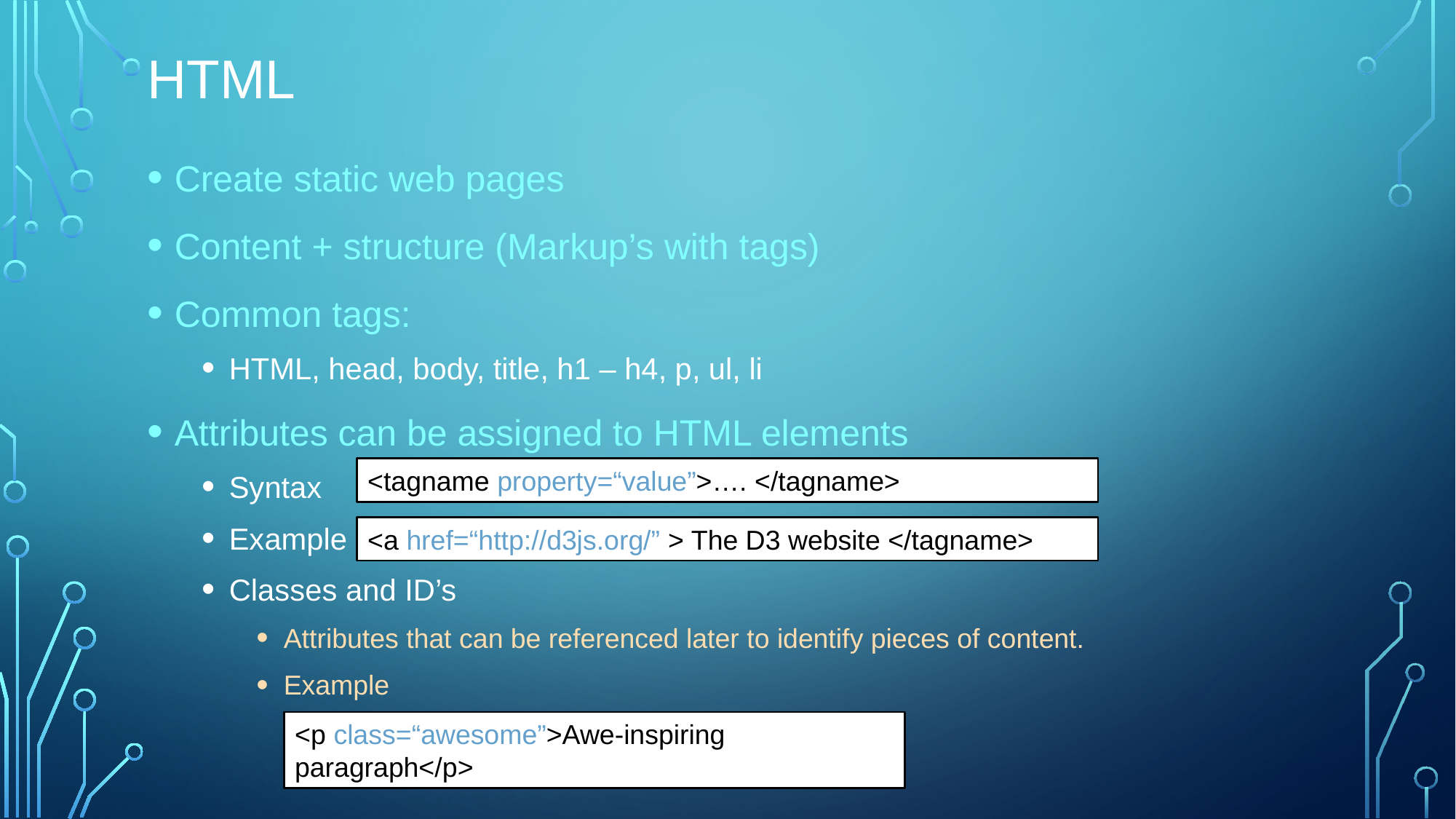

# HTML
Create static web pages
Content + structure (Markup’s with tags)
Common tags:
HTML, head, body, title, h1 – h4, p, ul, li
Attributes can be assigned to HTML elements
Syntax
Example
Classes and ID’s
Attributes that can be referenced later to identify pieces of content.
Example

<tagname property=“value”>…. </tagname>
<a href=“http://d3js.org/” > The D3 website </tagname>
<p class=“awesome”>Awe-inspiring paragraph</p>